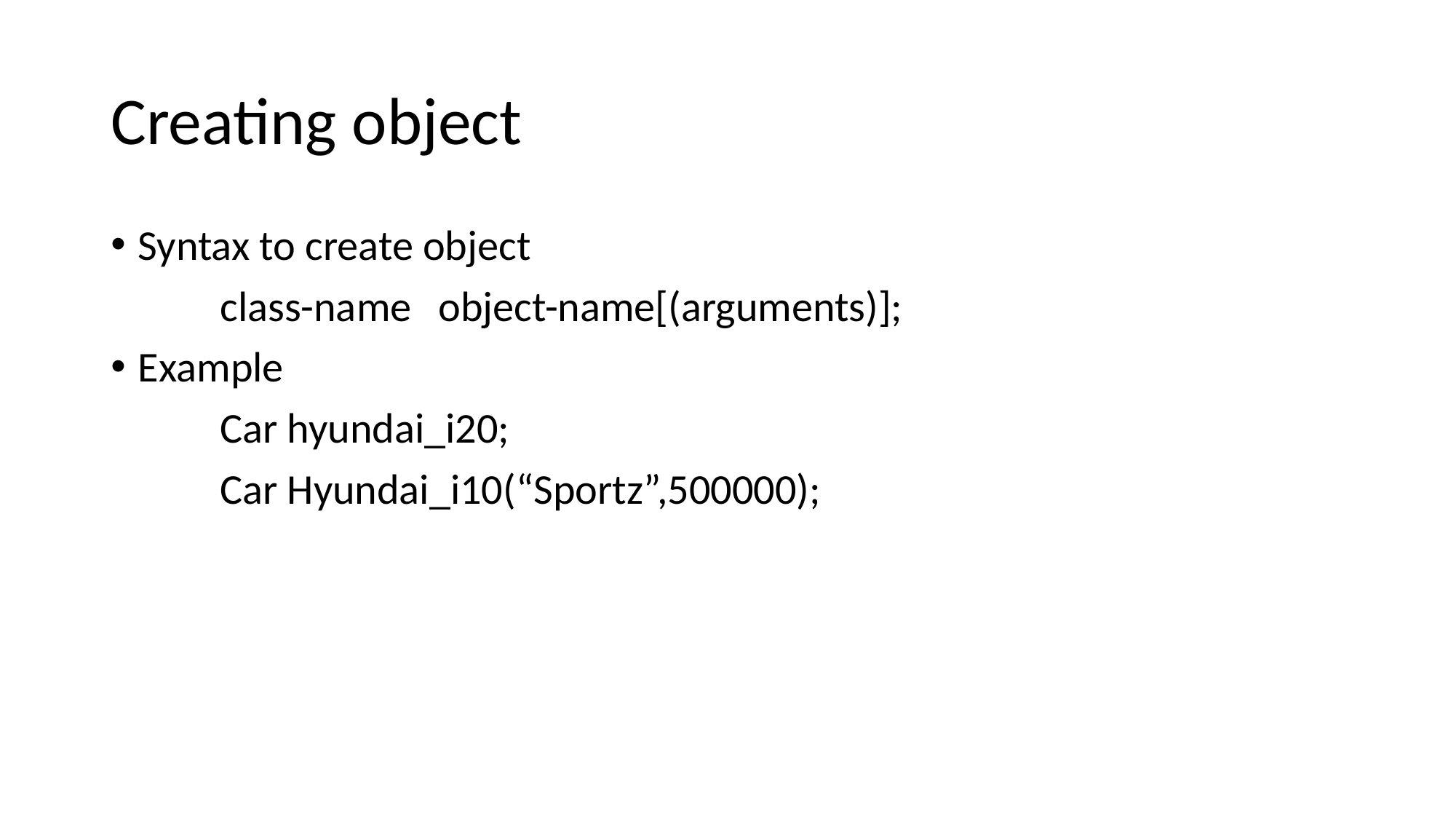

# Creating object
Syntax to create object
	class-name	object-name[(arguments)];
Example
	Car hyundai_i20;
	Car Hyundai_i10(“Sportz”,500000);